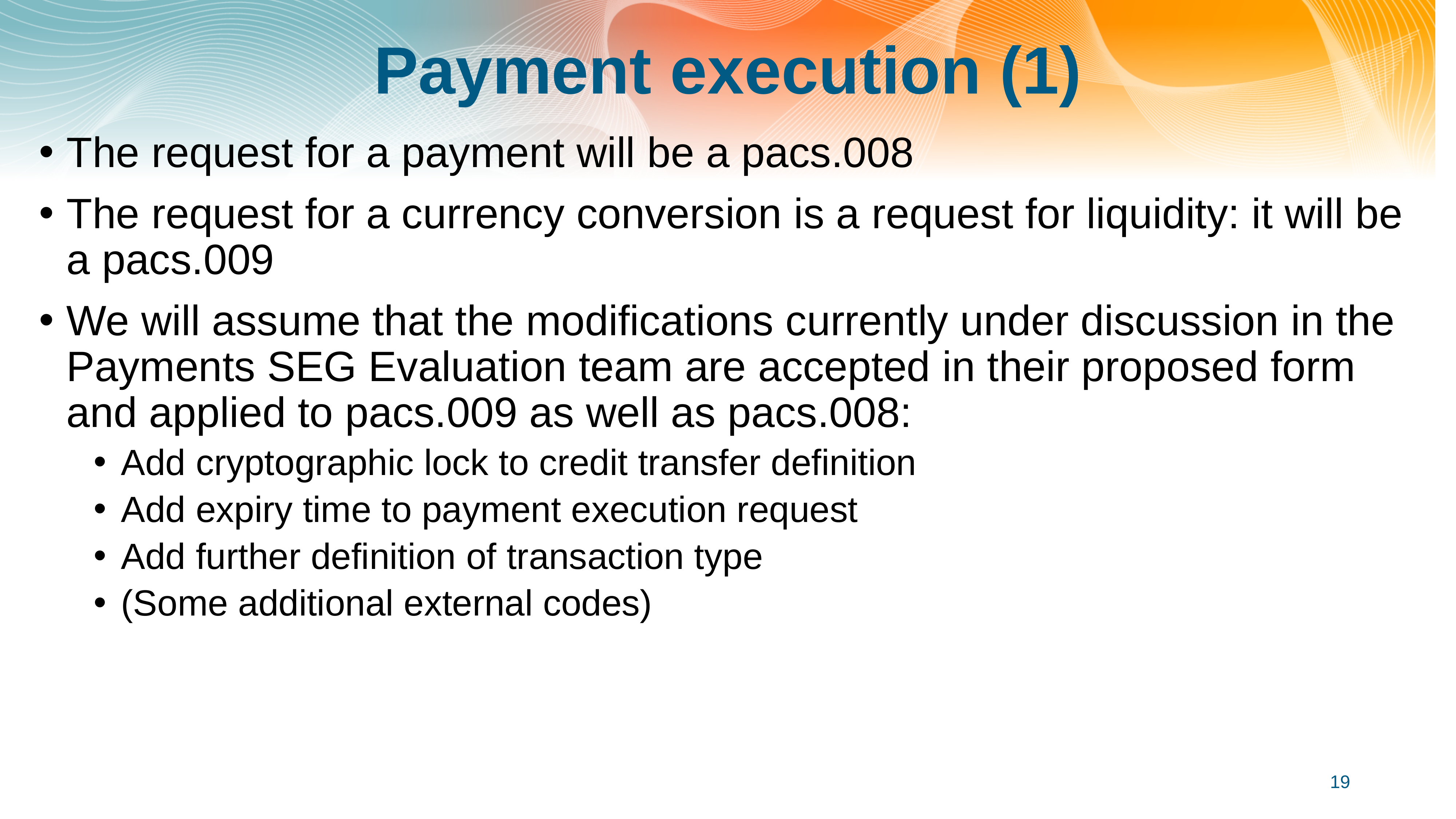

# Payment execution (1)
The request for a payment will be a pacs.008
The request for a currency conversion is a request for liquidity: it will be a pacs.009
We will assume that the modifications currently under discussion in the Payments SEG Evaluation team are accepted in their proposed form and applied to pacs.009 as well as pacs.008:
Add cryptographic lock to credit transfer definition
Add expiry time to payment execution request
Add further definition of transaction type
(Some additional external codes)
19